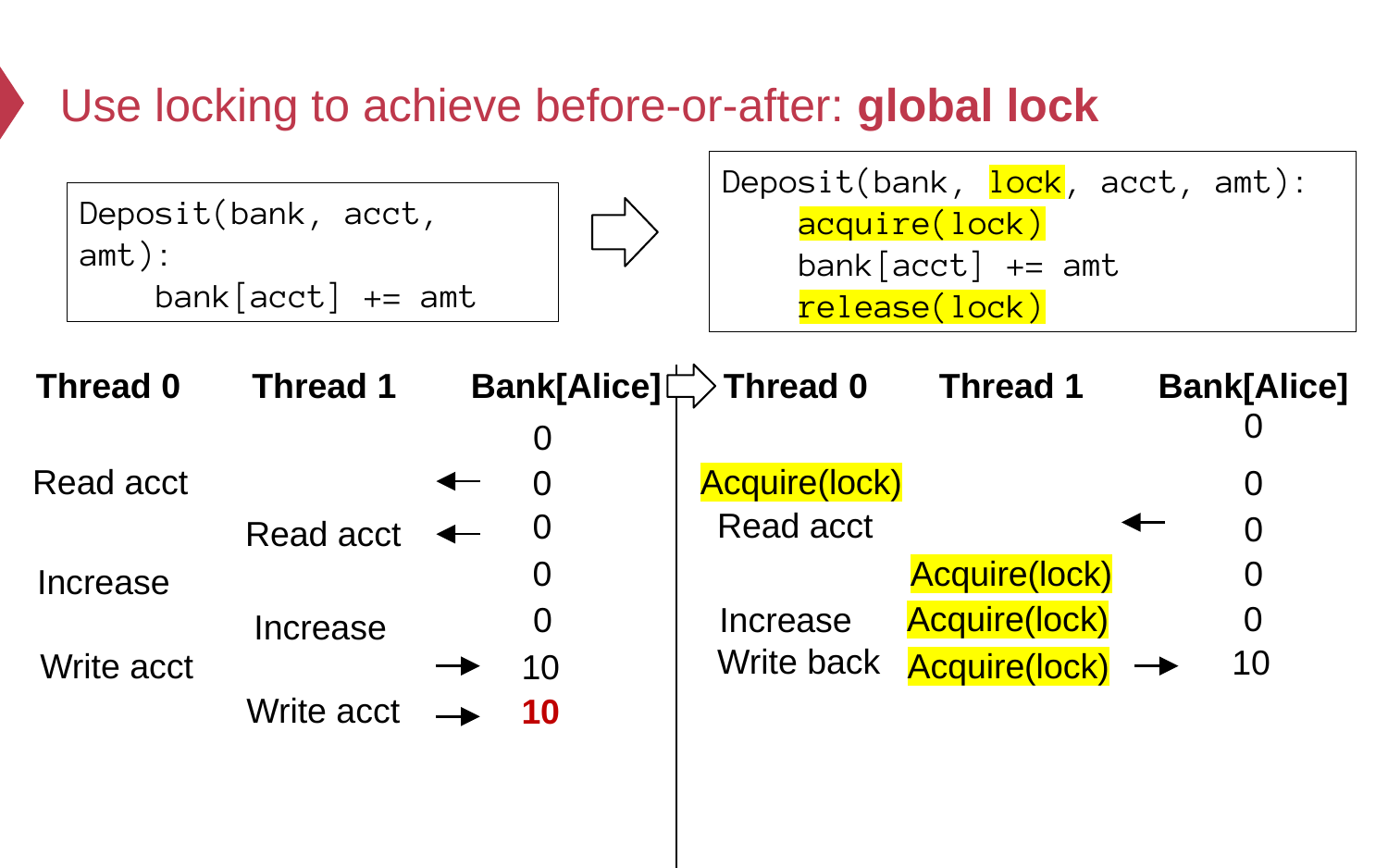

# Use locking to achieve before-or-after: global lock
Deposit(bank, lock, acct, amt):
    acquire(lock)
    bank[acct] += amt
    release(lock)
Deposit(bank, acct, amt):
    bank[acct] += amt

Thread 0
Thread 1
Bank[Alice]
Thread 0
Thread 1
Bank[Alice]

0
0
Acquire(lock)
Read acct
0
0
Read acct
0
0
Read acct
0
0
Acquire(lock)
Increase
Acquire(lock)
0
Increase
0
Increase
Write back
10
Write acct
Acquire(lock)
10
Write acct
10